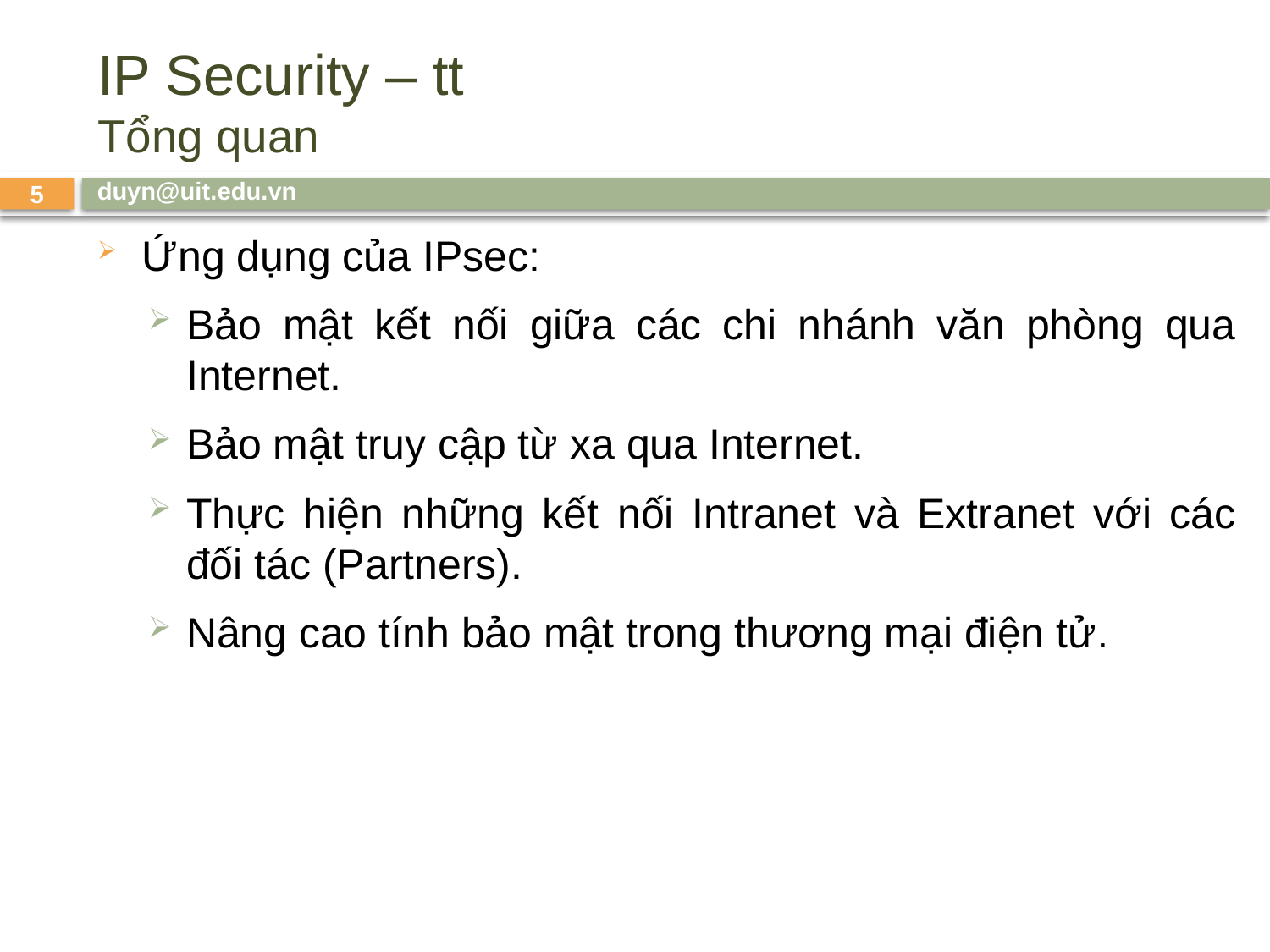

# IP Security – tt Tổng quan
duyn@uit.edu.vn
5
Ứng dụng của IPsec:
Bảo mật kết nối giữa các chi nhánh văn phòng qua Internet.
Bảo mật truy cập từ xa qua Internet.
Thực hiện những kết nối Intranet và Extranet với các đối tác (Partners).
Nâng cao tính bảo mật trong thương mại điện tử.